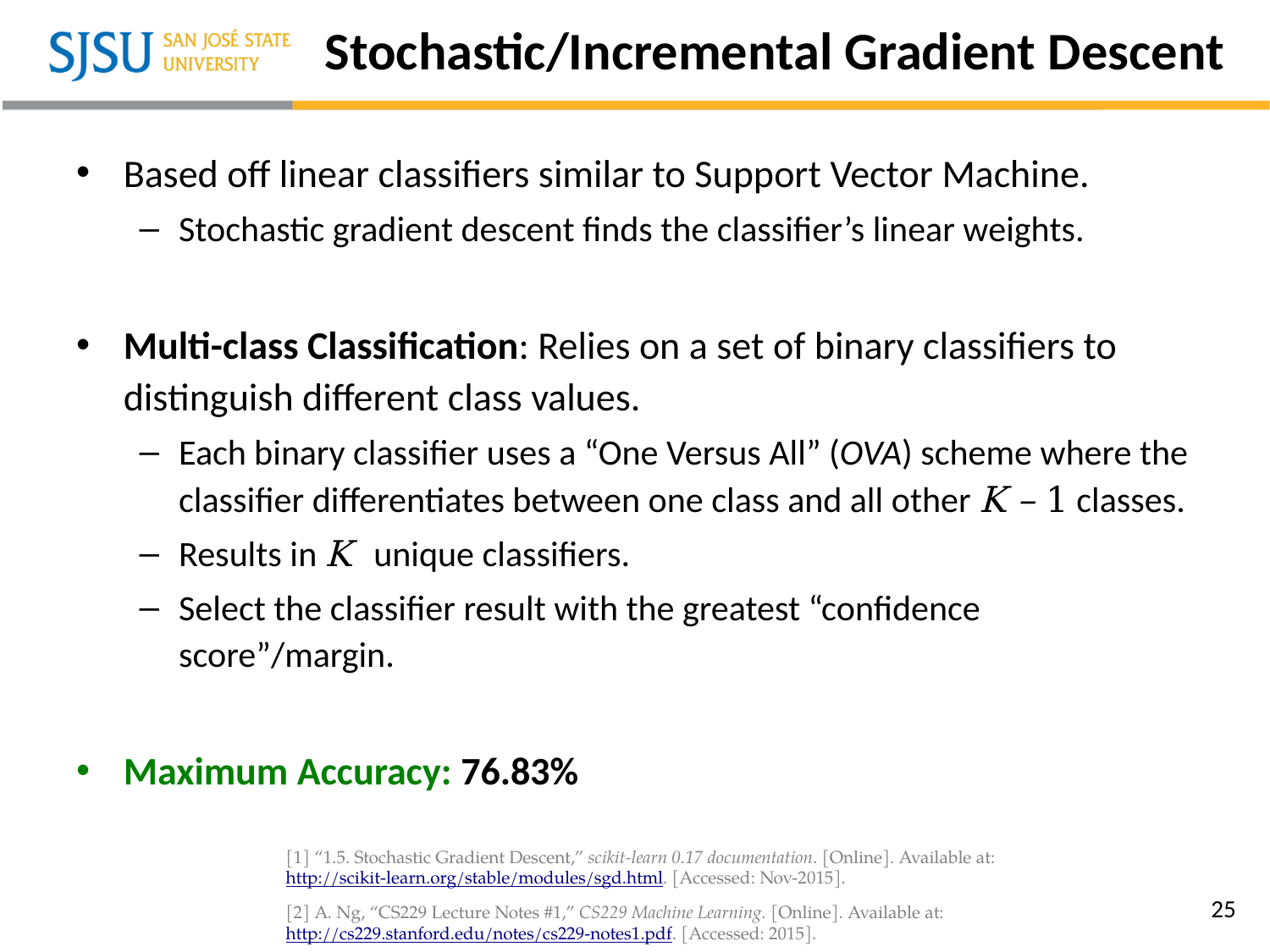

# Stochastic/Incremental Gradient Descent
Based off linear classifiers similar to Support Vector Machine.
Stochastic gradient descent finds the classifier’s linear weights.

Multi-class Classification: Relies on a set of binary classifiers to distinguish different class values.
Each binary classifier uses a “One Versus All” (OVA) scheme where the classifier differentiates between one class and all other K – 1 classes.
Results in K  unique classifiers.
Select the classifier result with the greatest “confidence score”/margin.

Maximum Accuracy: 76.83%

[1] “1.5. Stochastic Gradient Descent,” scikit-learn 0.17 documentation. [Online]. Available at: http://scikit-learn.org/stable/modules/sgd.html. [Accessed: Nov-2015].

[2] A. Ng, “CS229 Lecture Notes #1,” CS229 Machine Learning. [Online]. Available at: http://cs229.stanford.edu/notes/cs229-notes1.pdf. [Accessed: 2015].
25